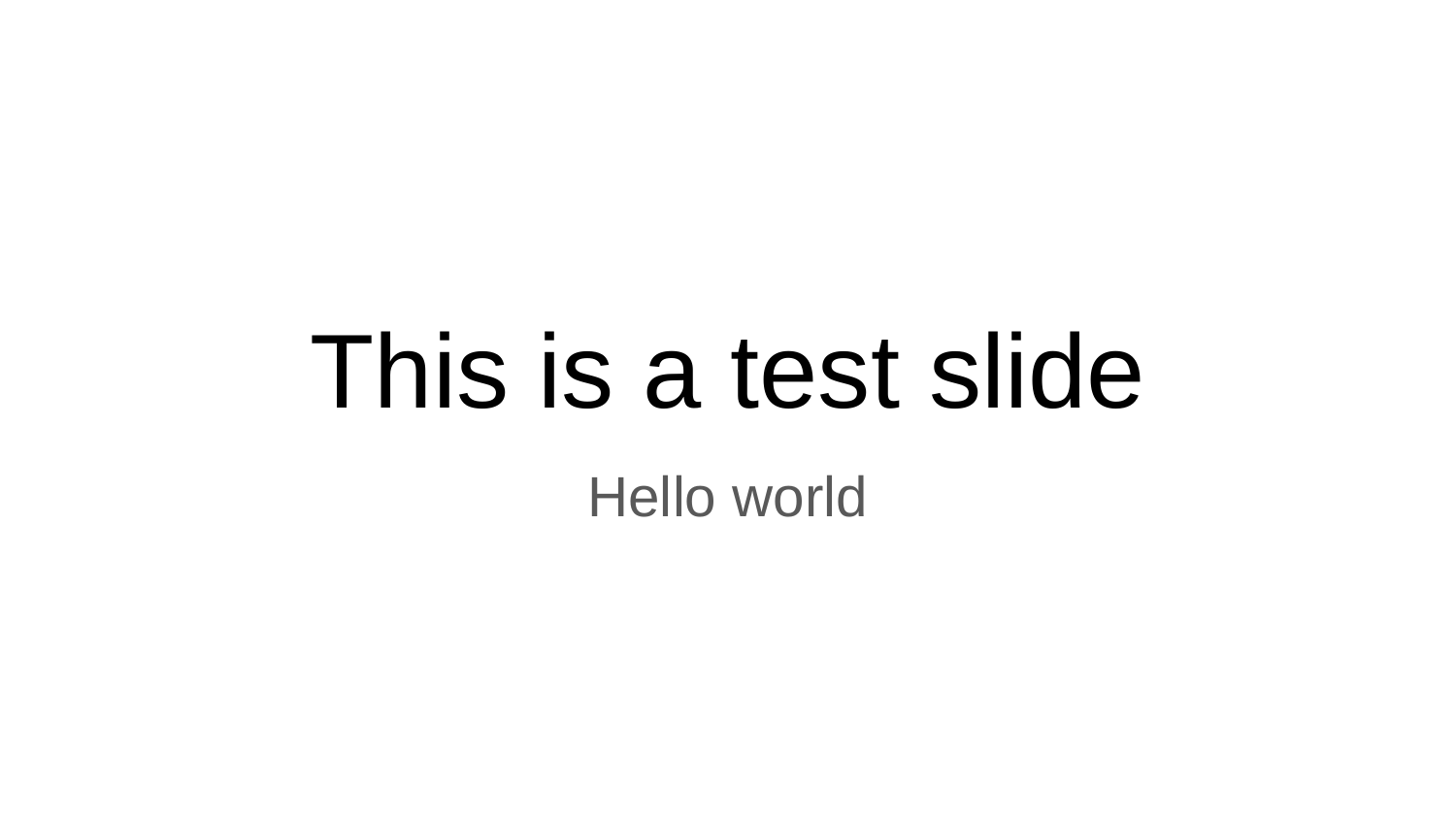

# This is a test slide
Hello world